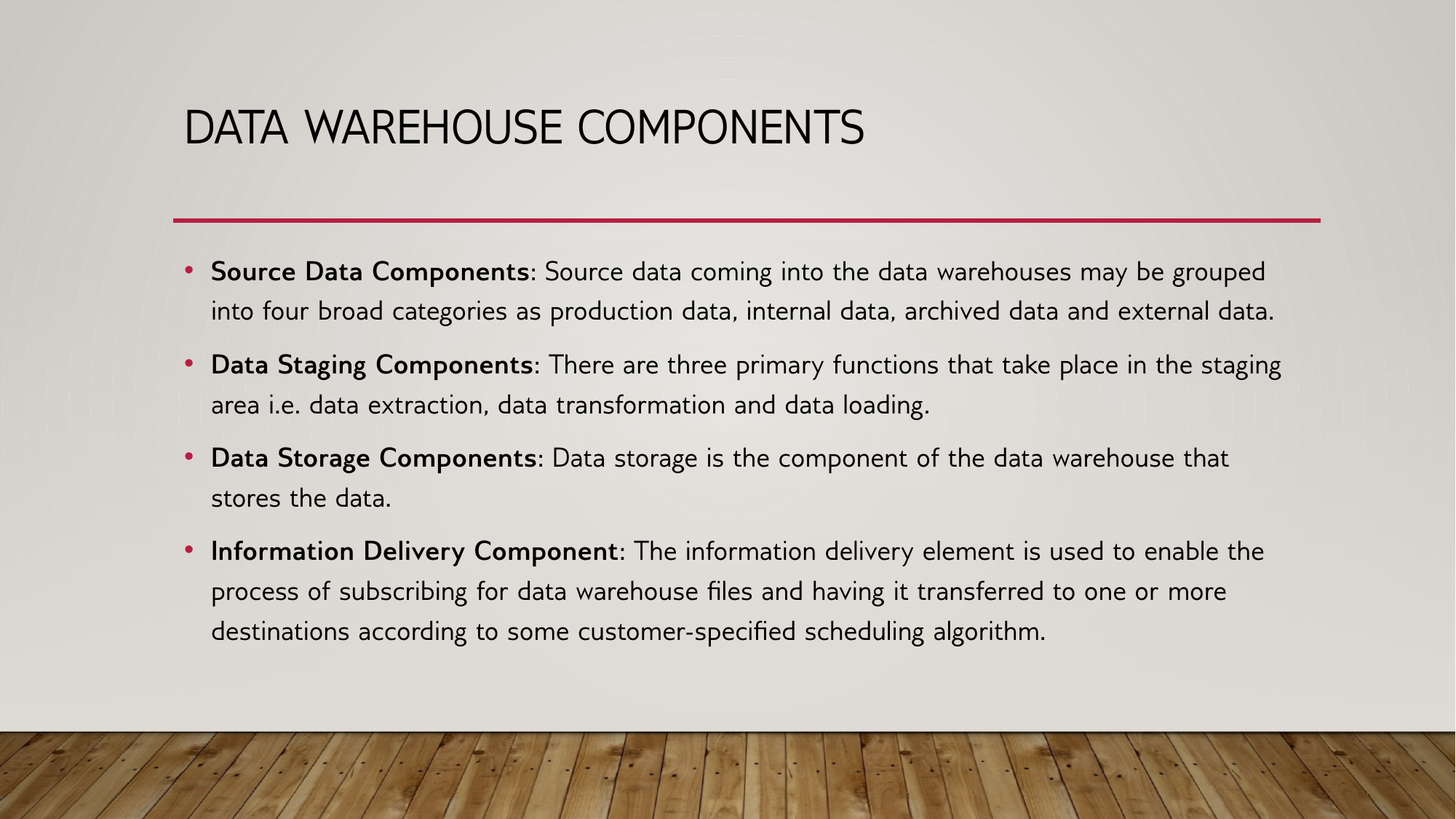

# Data warehouse components
Source Data Components: Source data coming into the data warehouses may be grouped into four broad categories as production data, internal data, archived data and external data.
Data Staging Components: There are three primary functions that take place in the staging area i.e. data extraction, data transformation and data loading.
Data Storage Components: Data storage is the component of the data warehouse that stores the data.
Information Delivery Component: The information delivery element is used to enable the process of subscribing for data warehouse files and having it transferred to one or more destinations according to some customer-specified scheduling algorithm.